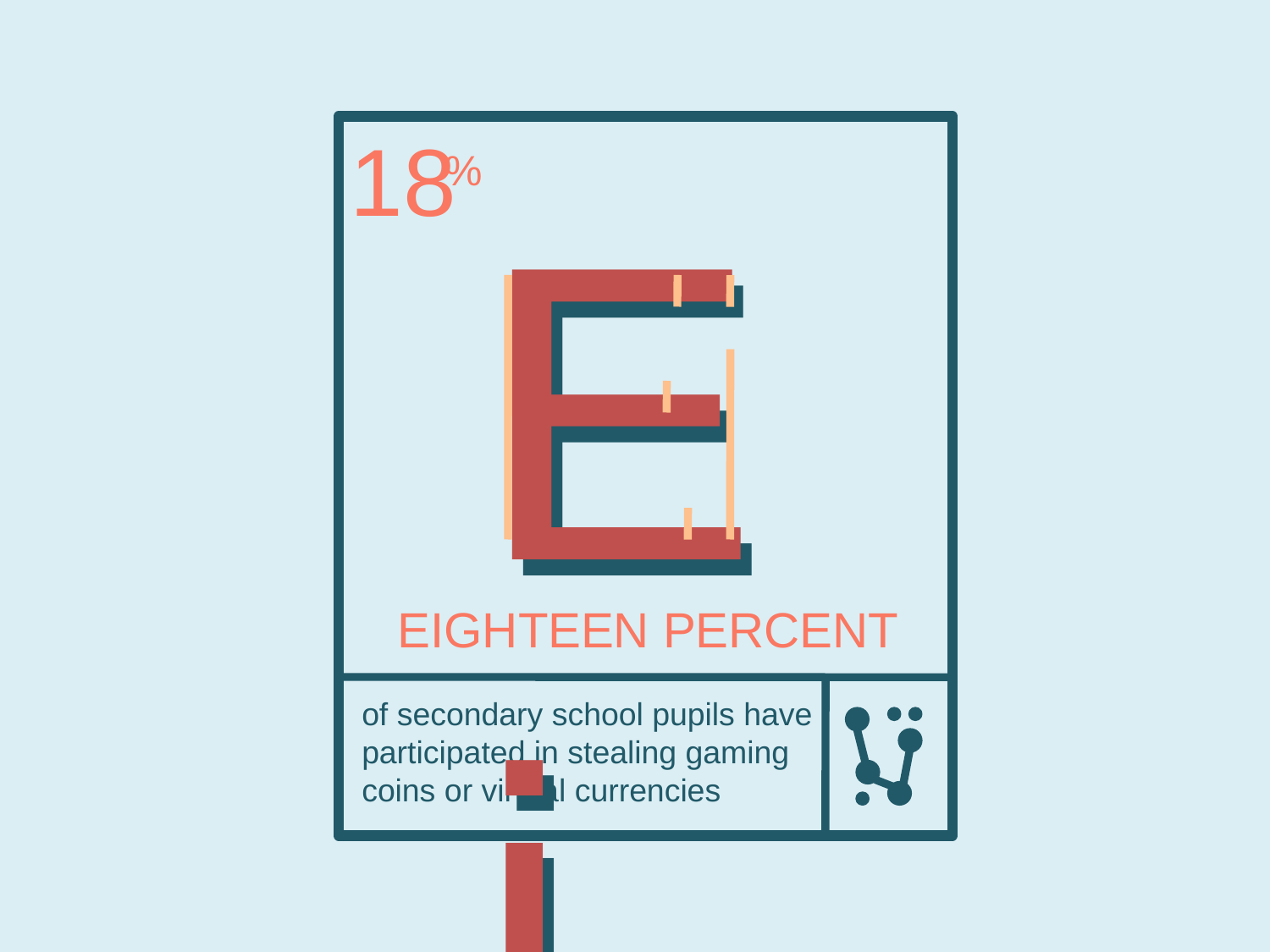

18

Ei
%
Ei
EIGHTEEN PERCENT
of secondary school pupils have participated in stealing gaming coins or virtual currencies